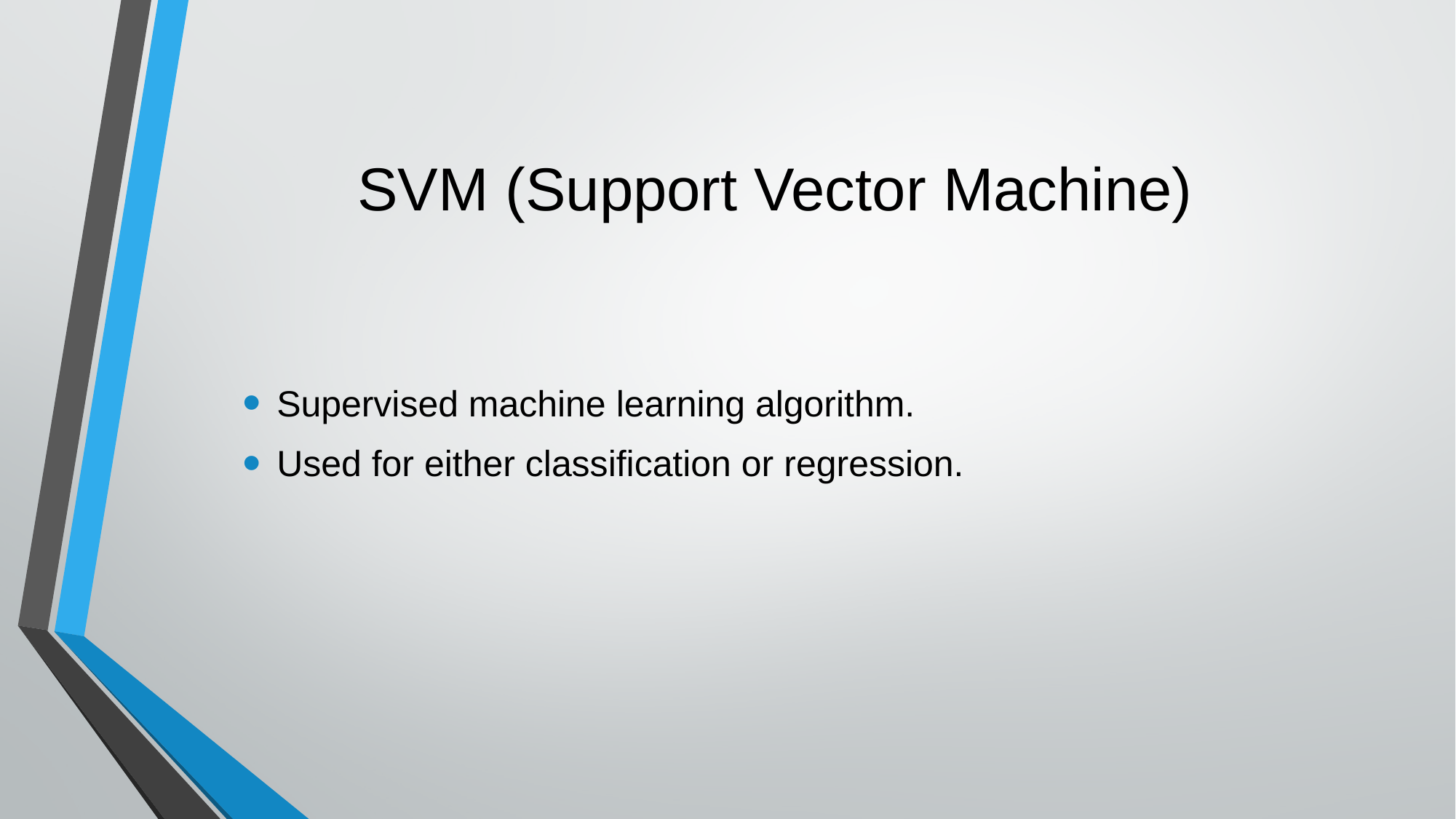

# SVM (Support Vector Machine)
Supervised machine learning algorithm.
Used for either classification or regression.